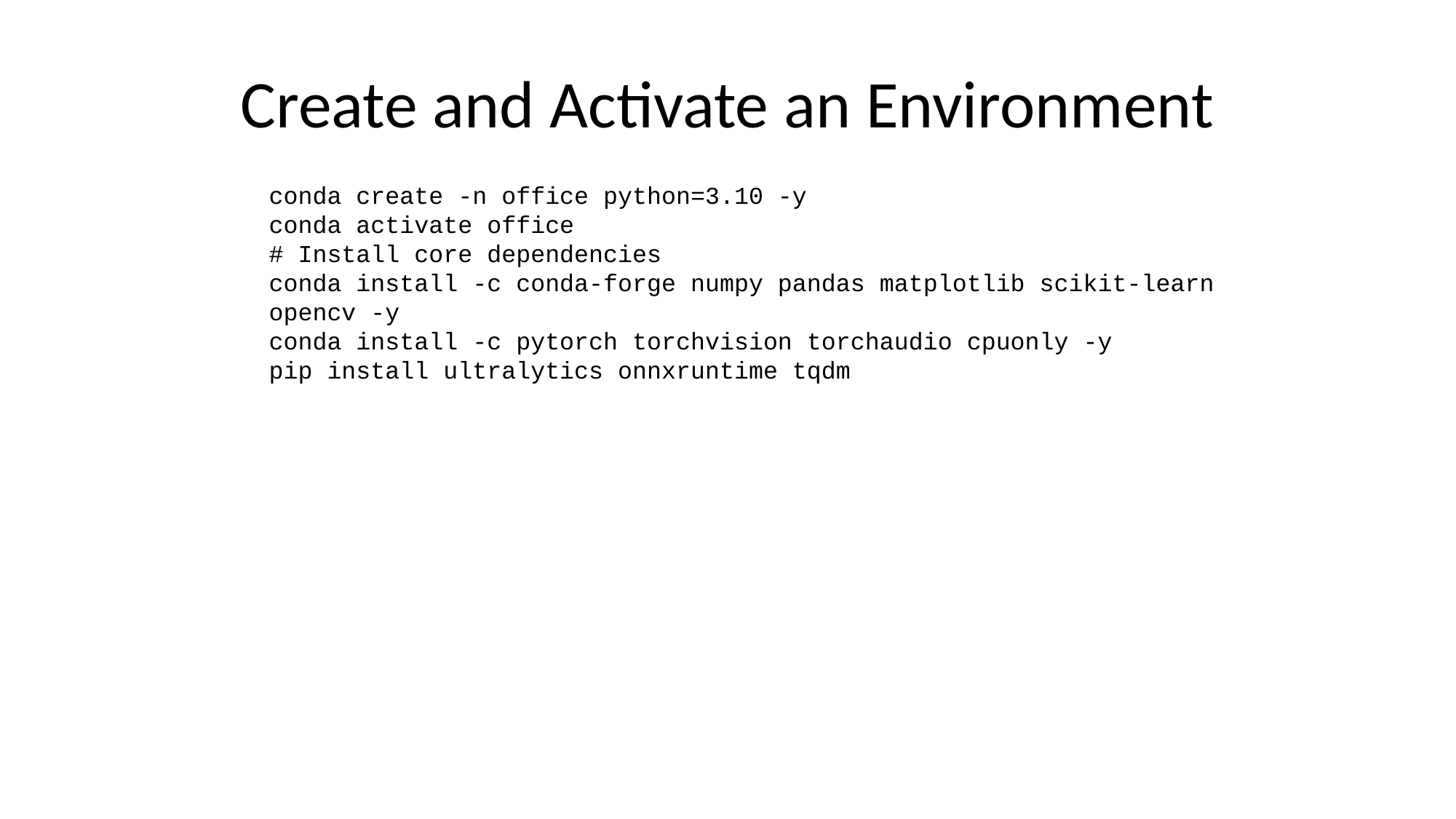

# Create and Activate an Environment
conda create -n office python=3.10 -y
conda activate office
# Install core dependencies
conda install -c conda-forge numpy pandas matplotlib scikit-learn opencv -y
conda install -c pytorch torchvision torchaudio cpuonly -y
pip install ultralytics onnxruntime tqdm